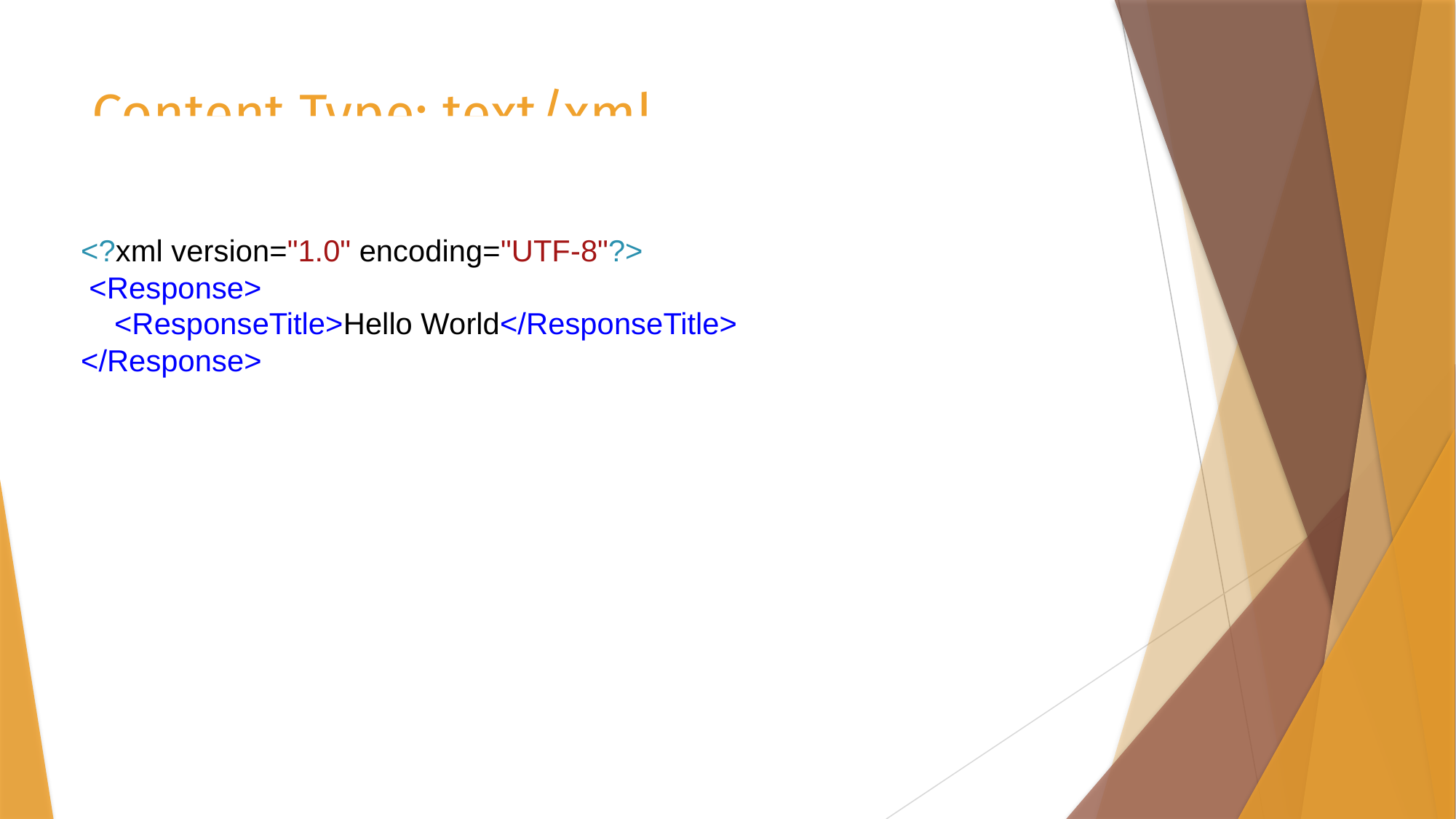

# Content Type: text/xml
<?xml version="1.0" encoding="UTF-8"?>
 <Response>
    <ResponseTitle>Hello World</ResponseTitle>
</Response>